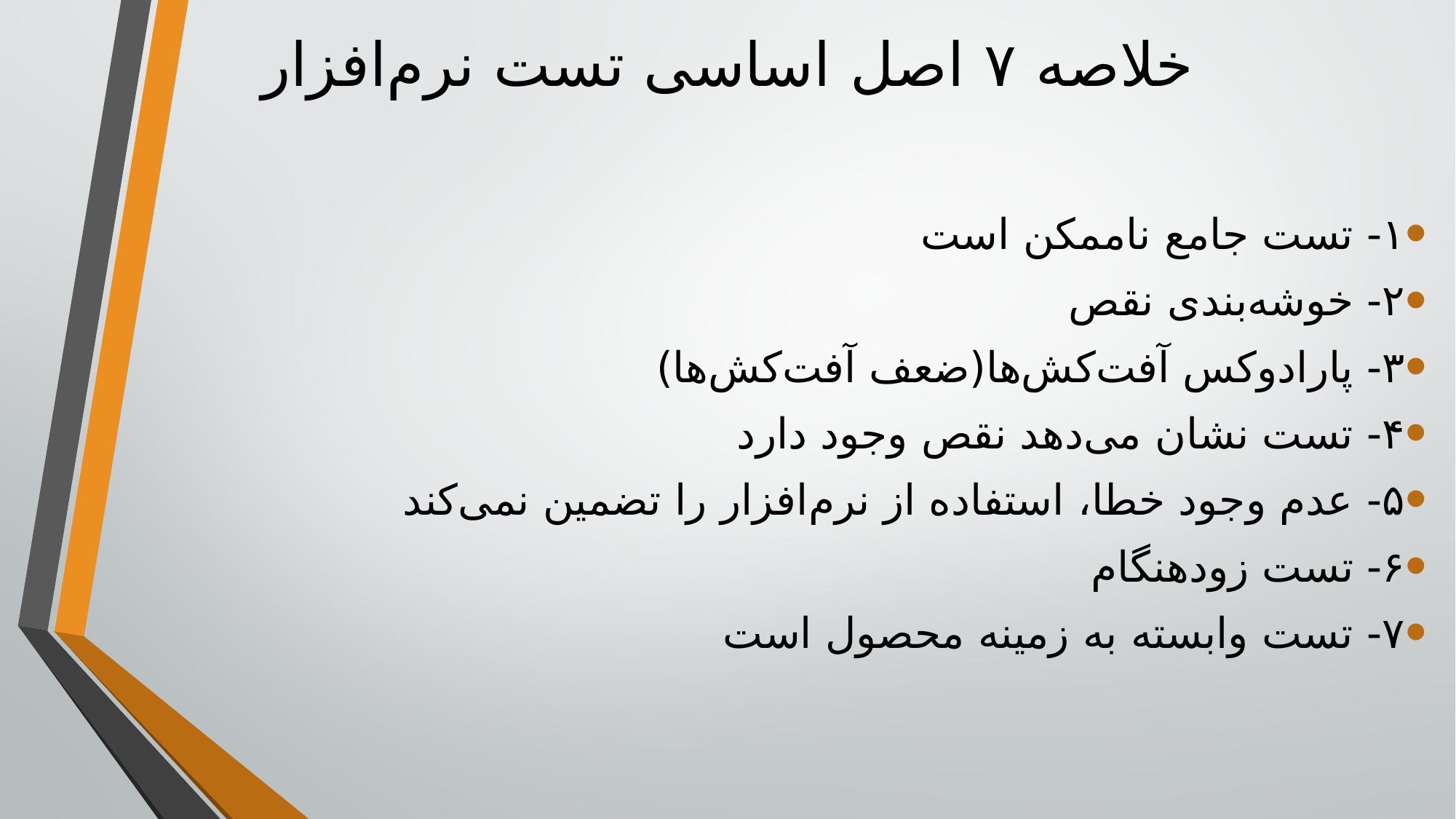

# خلاصه ۷ اصل اساسی تست نرم‌افزار

۱- تست جامع ناممکن است
۲- خوشه‌بندی نقص
۳- پارادوکس آفت‌کش‌ها(ضعف آفت‌کش‌ها)
۴- تست نشان می‌دهد نقص وجود دارد
۵- عدم وجود خطا، استفاده از نرم‌افزار را تضمین نمی‌کند
۶- تست زودهنگام
۷- تست وابسته به زمینه محصول است